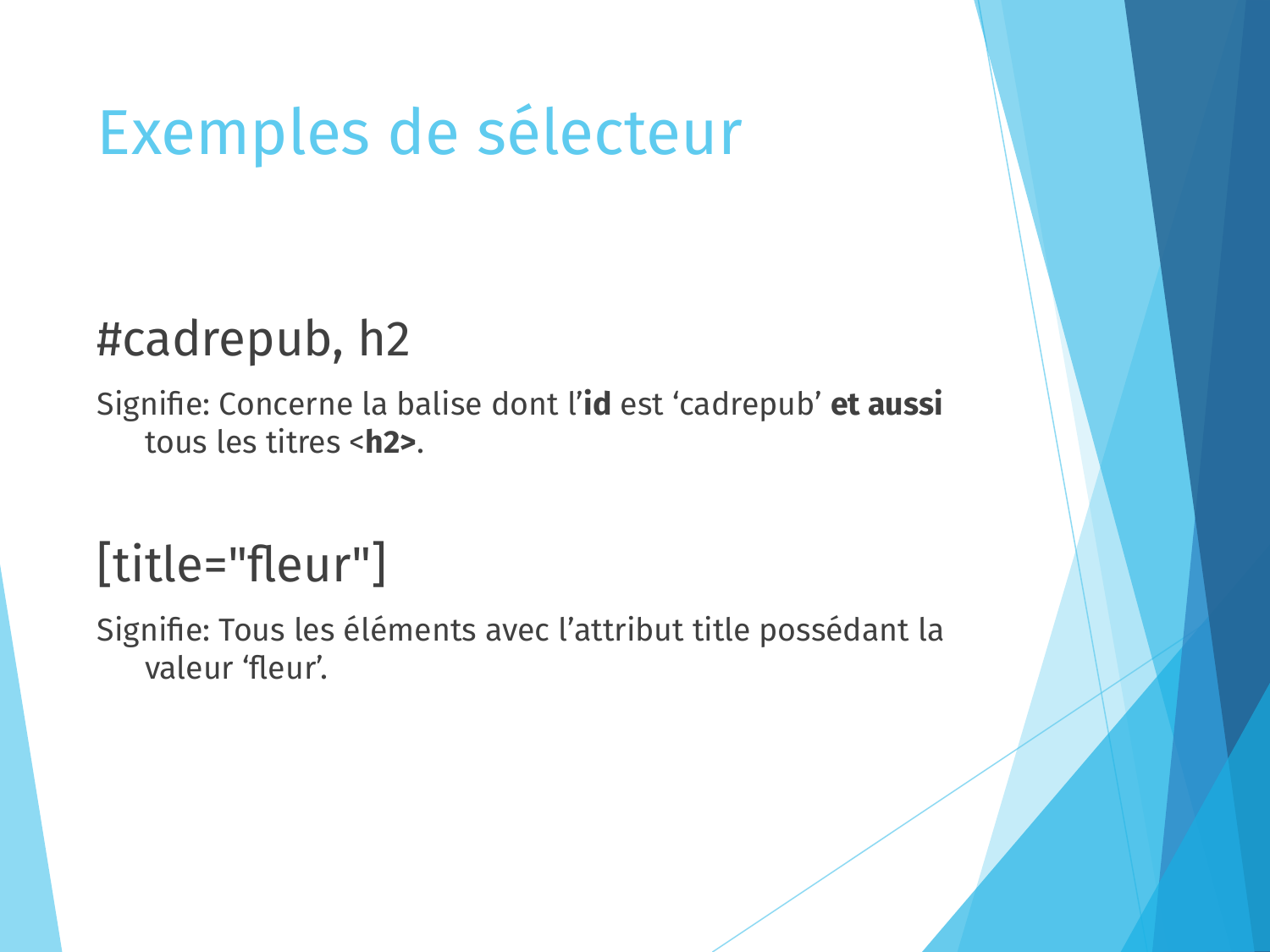

# Exemples de sélecteur
#cadrepub, h2
Signifie: Concerne la balise dont l’id est ‘cadrepub’ et aussi tous les titres <h2>.

[title="fleur"]
Signifie: Tous les éléments avec l’attribut title possédant la valeur ‘fleur’.